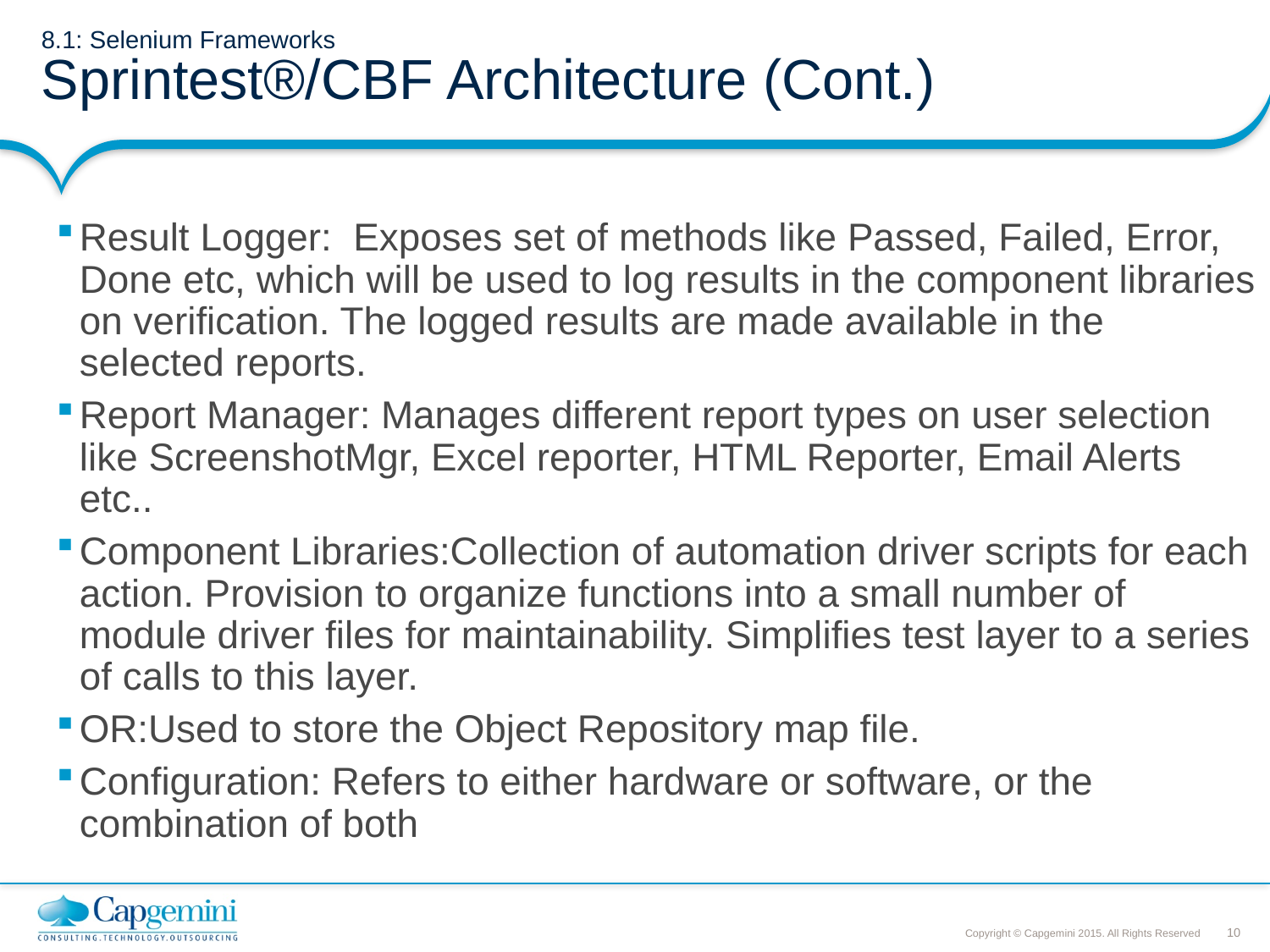

# 8.1: Selenium Frameworks Sprintest®/CBF Architecture (Cont.)
Result Logger:  Exposes set of methods like Passed, Failed, Error, Done etc, which will be used to log results in the component libraries on verification. The logged results are made available in the selected reports.
Report Manager: Manages different report types on user selection like ScreenshotMgr, Excel reporter, HTML Reporter, Email Alerts etc..
Component Libraries:Collection of automation driver scripts for each action. Provision to organize functions into a small number of module driver files for maintainability. Simplifies test layer to a series of calls to this layer.
OR:Used to store the Object Repository map file.
Configuration: Refers to either hardware or software, or the combination of both